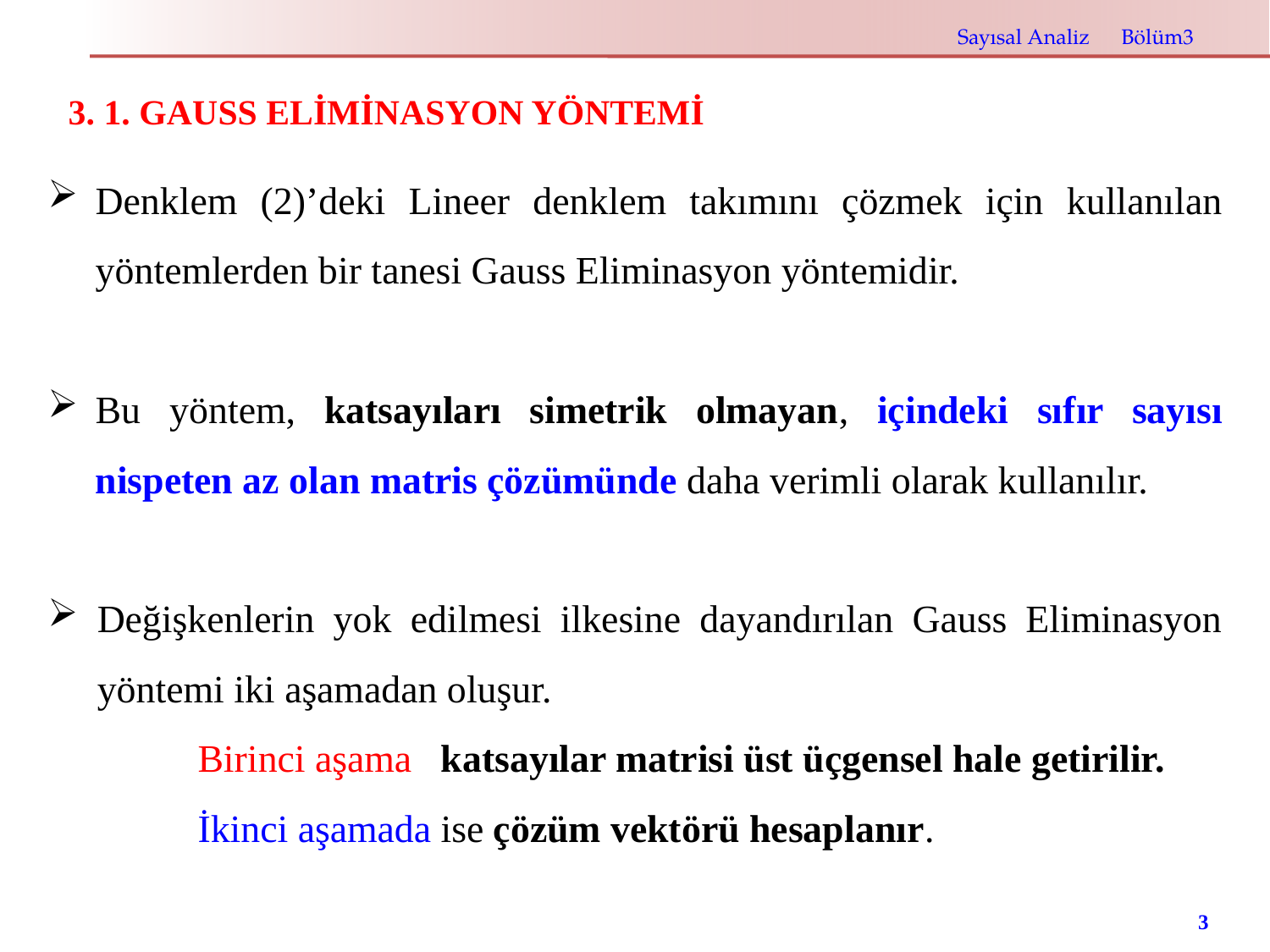

Sayısal Analiz      Bölüm3

3. 1. GAUSS ELİMİNASYON YÖNTEMİ
Denklem (2)’deki Lineer denklem takımını çözmek için kullanılan yöntemlerden bir tanesi Gauss Eliminasyon yöntemidir.

Bu yöntem, katsayıları simetrik olmayan, içindeki sıfır sayısı nispeten az olan matris çözümünde daha verimli olarak kullanılır.

Değişkenlerin yok edilmesi ilkesine dayandırılan Gauss Eliminasyon yöntemi iki aşamadan oluşur.
   	Birinci aşama   katsayılar matrisi üst üçgensel hale getirilir.
   	İkinci aşamada ise çözüm vektörü hesaplanır.
3